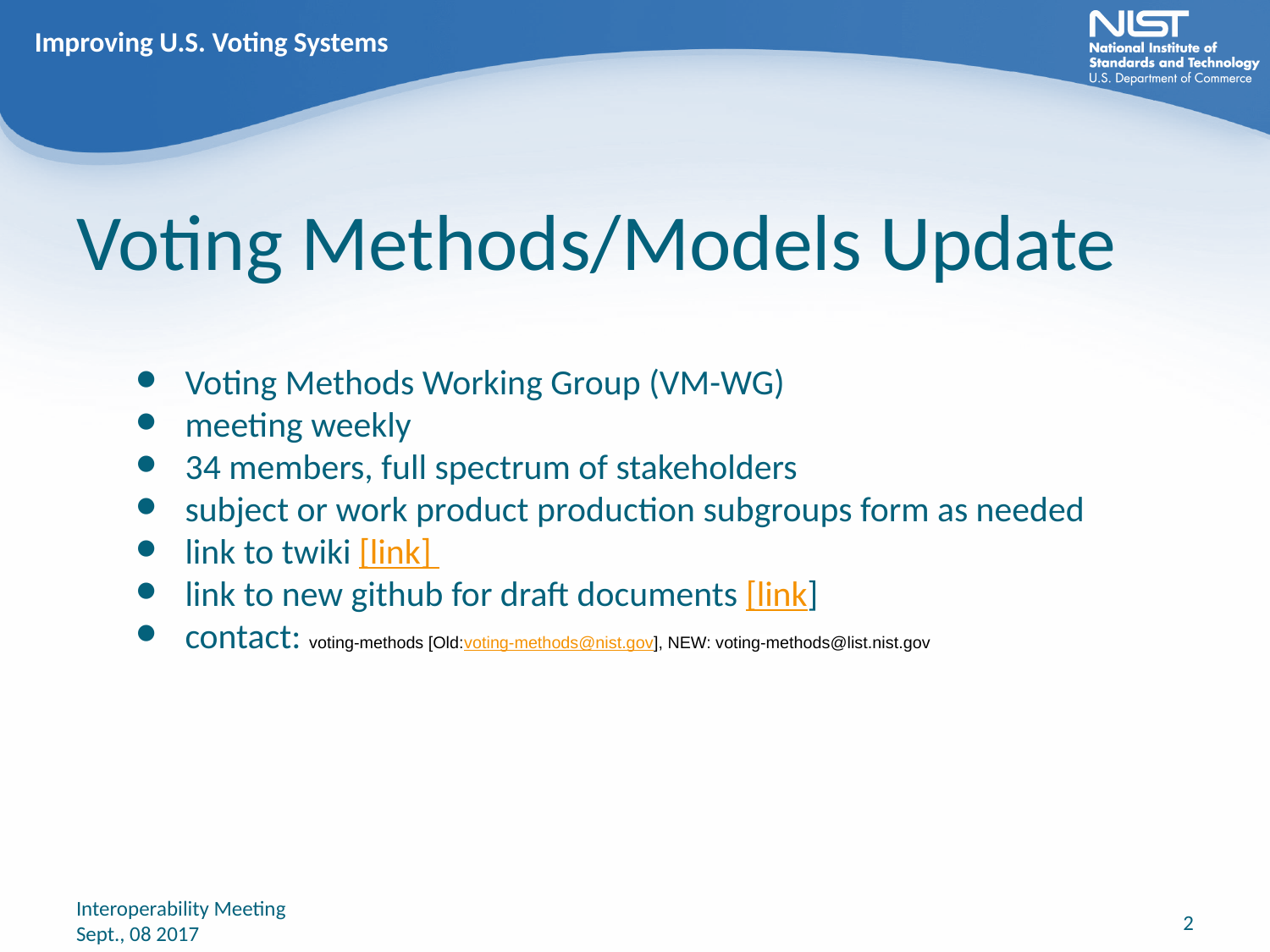

Improving U.S. Voting Systems
Voting Methods/Models Update
# Voting Methods Working Group (VM-WG)
meeting weekly
34 members, full spectrum of stakeholders
subject or work product production subgroups form as needed
link to twiki [link]
link to new github for draft documents [link]
contact: voting-methods [Old:voting-methods@nist.gov], NEW: voting-methods@list.nist.gov
Interoperability Meeting
Sept., 08 2017
2